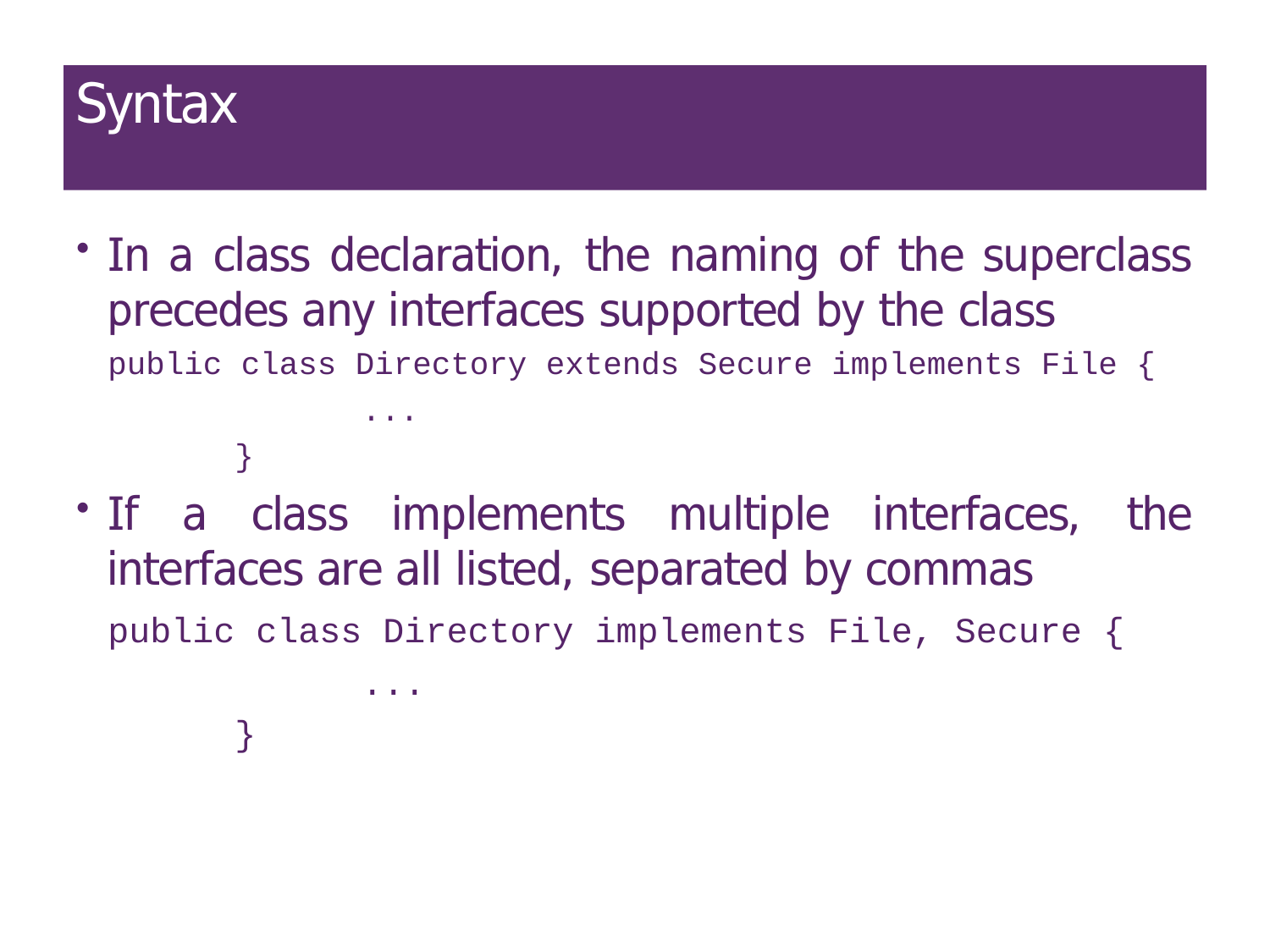

# Syntax

In a class declaration, the naming of the superclass precedes any interfaces supported by the class
 	public class Directory extends Secure implements File {
			...
		}
If a class implements multiple interfaces, the interfaces are all listed, separated by commas
	public class Directory implements File, Secure {
			...
		}